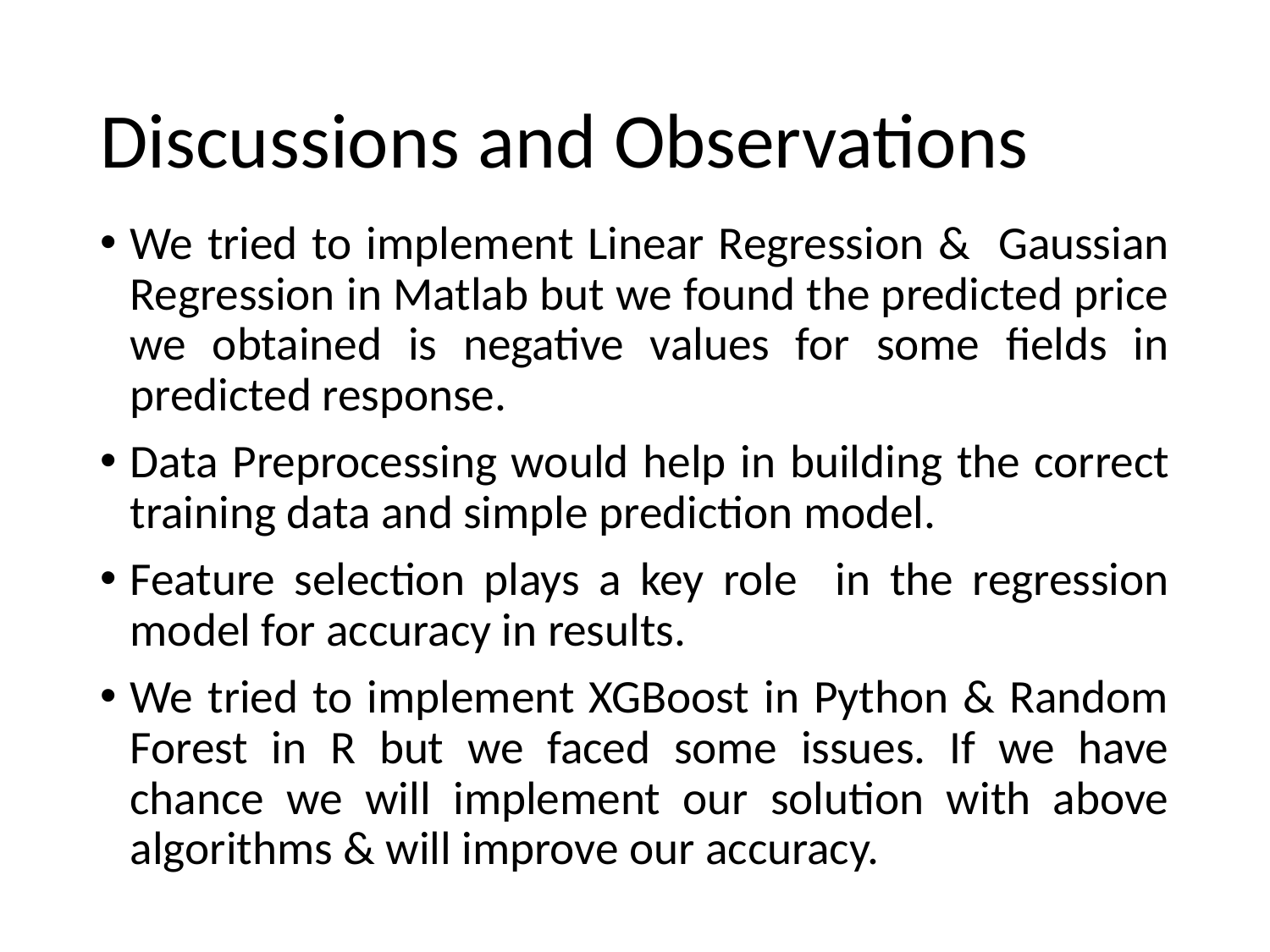

# Discussions and Observations
We tried to implement Linear Regression &  Gaussian Regression in Matlab but we found the predicted price we obtained is negative values for some fields in predicted response.
Data Preprocessing would help in building the correct training data and simple prediction model.
Feature selection plays a key role  in the regression model for accuracy in results.
We tried to implement XGBoost in Python & Random Forest in R but we faced some issues. If we have chance we will implement our solution with above algorithms & will improve our accuracy.